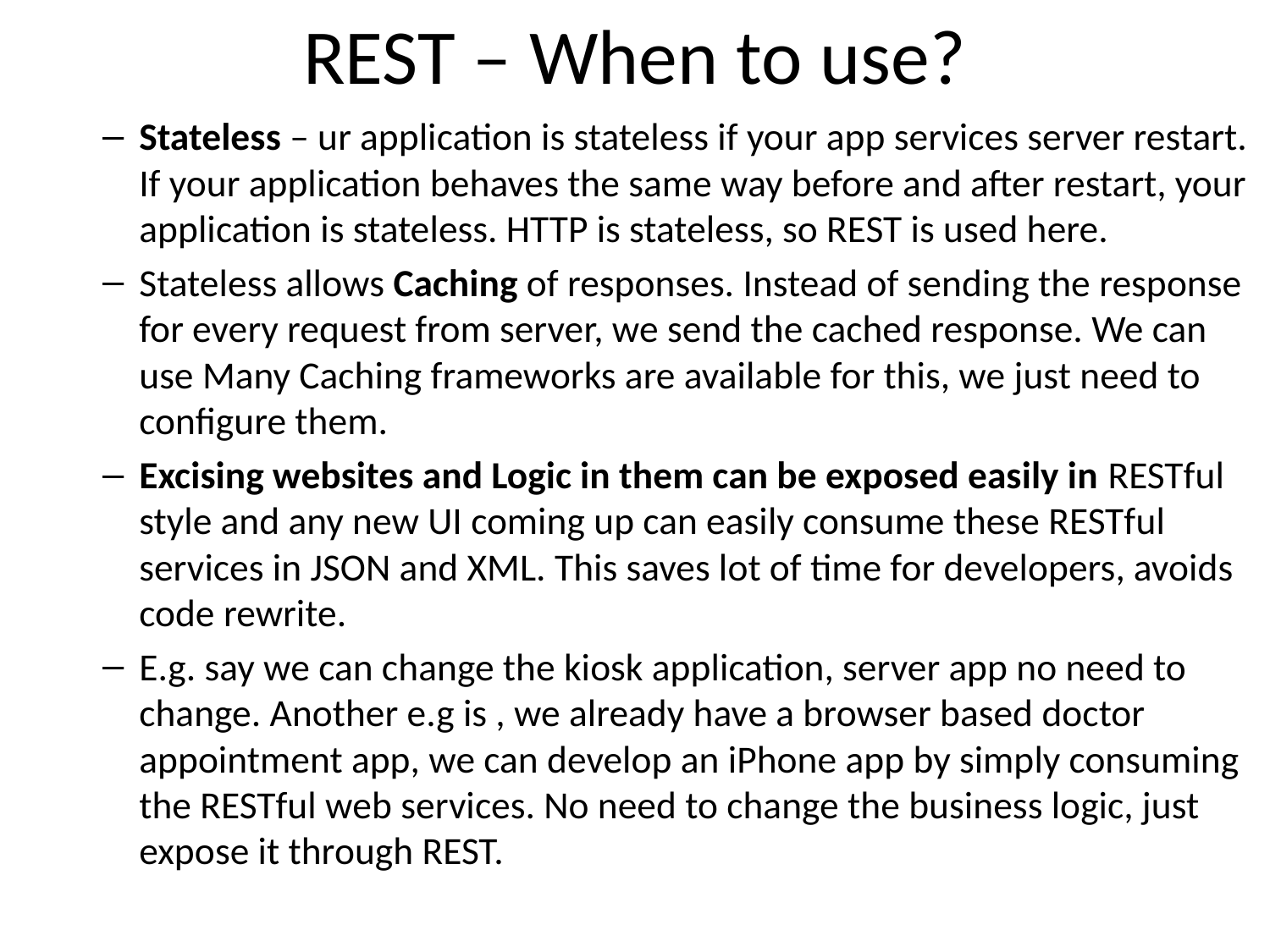

# REST – When to use?
Stateless – ur application is stateless if your app services server restart. If your application behaves the same way before and after restart, your application is stateless. HTTP is stateless, so REST is used here.
Stateless allows Caching of responses. Instead of sending the response for every request from server, we send the cached response. We can use Many Caching frameworks are available for this, we just need to configure them.
Excising websites and Logic in them can be exposed easily in RESTful style and any new UI coming up can easily consume these RESTful services in JSON and XML. This saves lot of time for developers, avoids code rewrite.
E.g. say we can change the kiosk application, server app no need to change. Another e.g is , we already have a browser based doctor appointment app, we can develop an iPhone app by simply consuming the RESTful web services. No need to change the business logic, just expose it through REST.